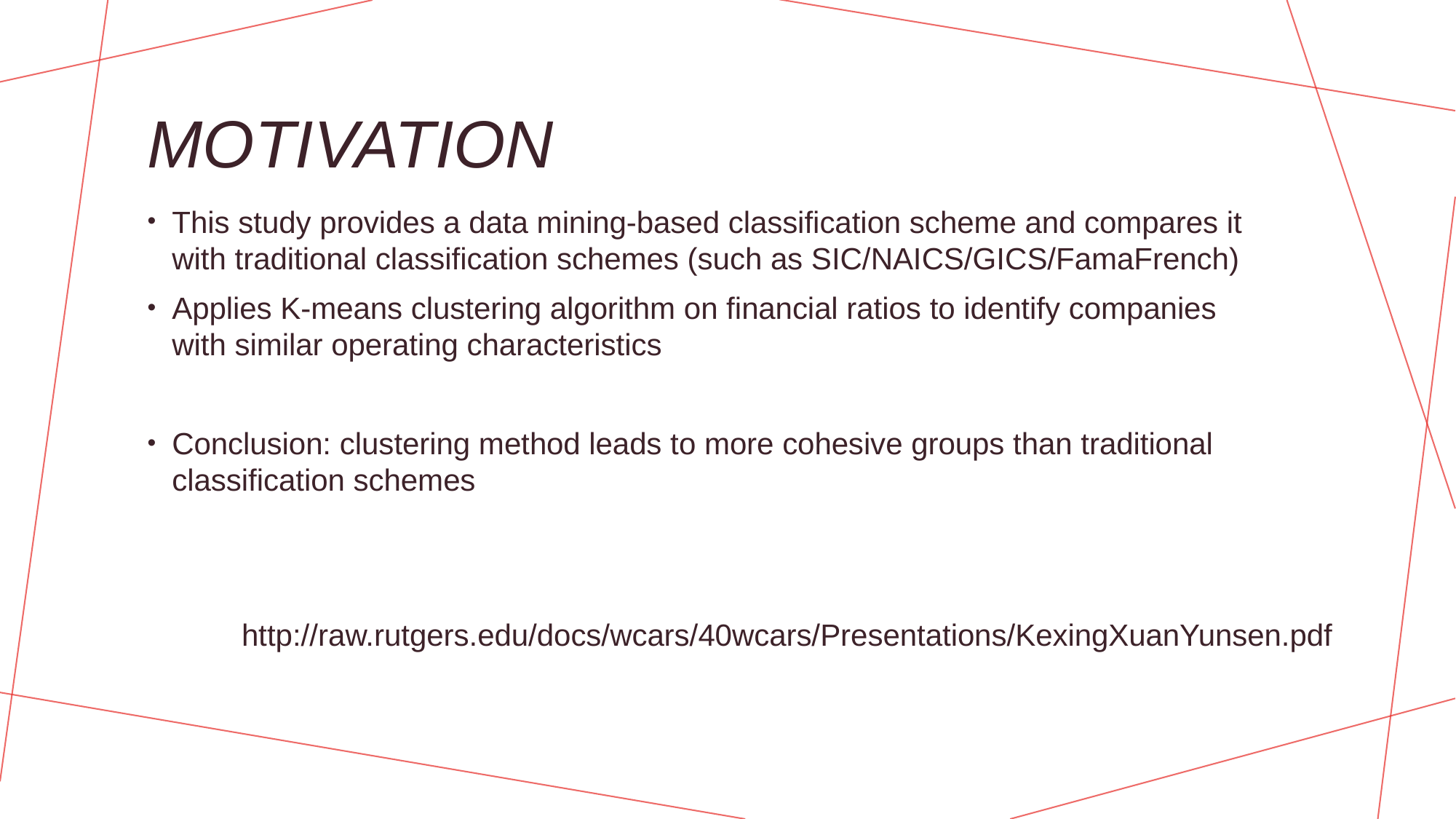

# Motivation
This study provides a data mining-based classification scheme and compares it with traditional classification schemes (such as SIC/NAICS/GICS/FamaFrench)
Applies K-means clustering algorithm on financial ratios to identify companies with similar operating characteristics

Conclusion: clustering method leads to more cohesive groups than traditional classification schemes

http://raw.rutgers.edu/docs/wcars/40wcars/Presentations/KexingXuanYunsen.pdf